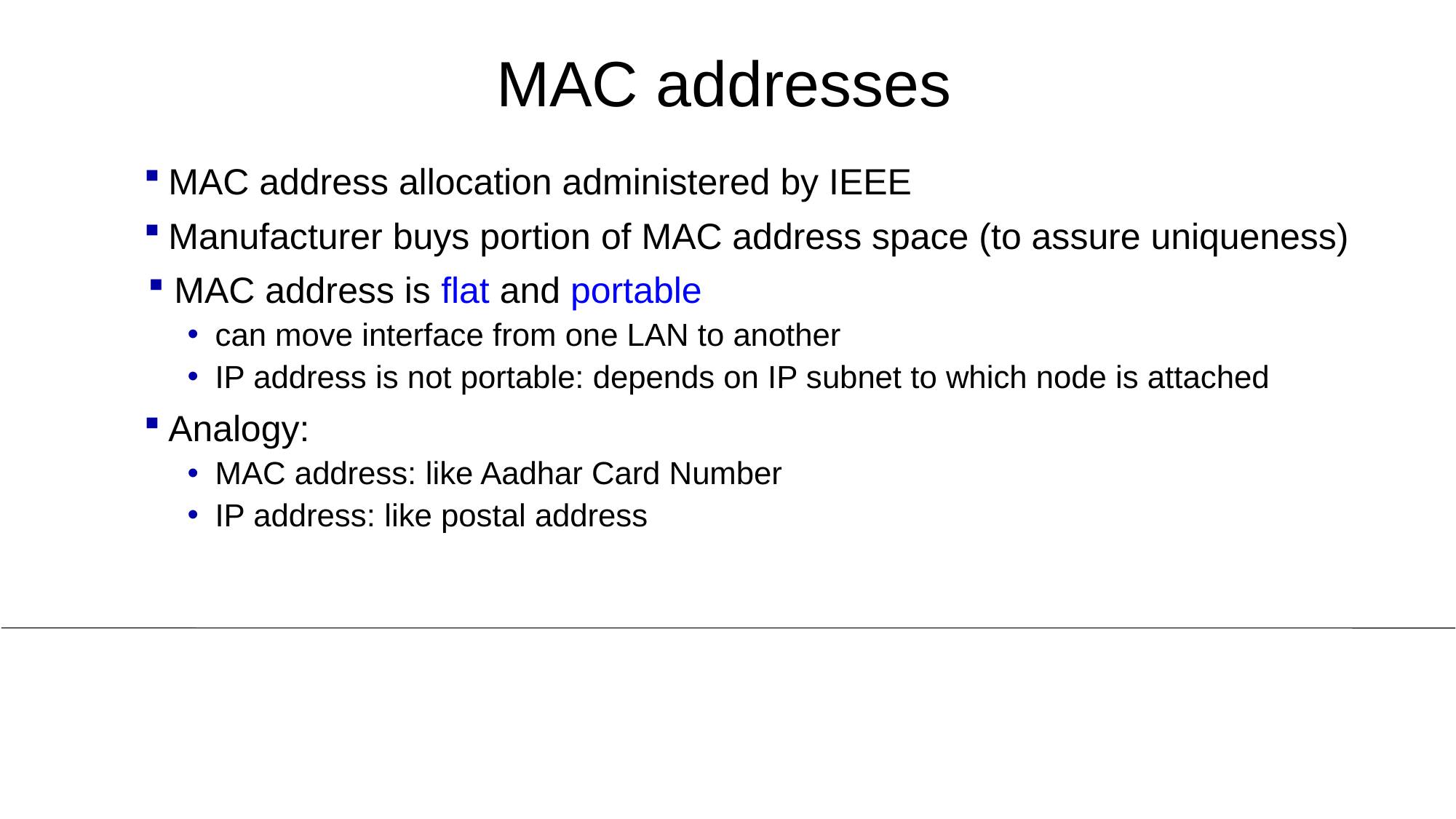

# MAC addresses
MAC address allocation administered by IEEE
Manufacturer buys portion of MAC address space (to assure uniqueness)
MAC address is flat and portable
can move interface from one LAN to another
IP address is not portable: depends on IP subnet to which node is attached
Analogy:
MAC address: like Aadhar Card Number
IP address: like postal address